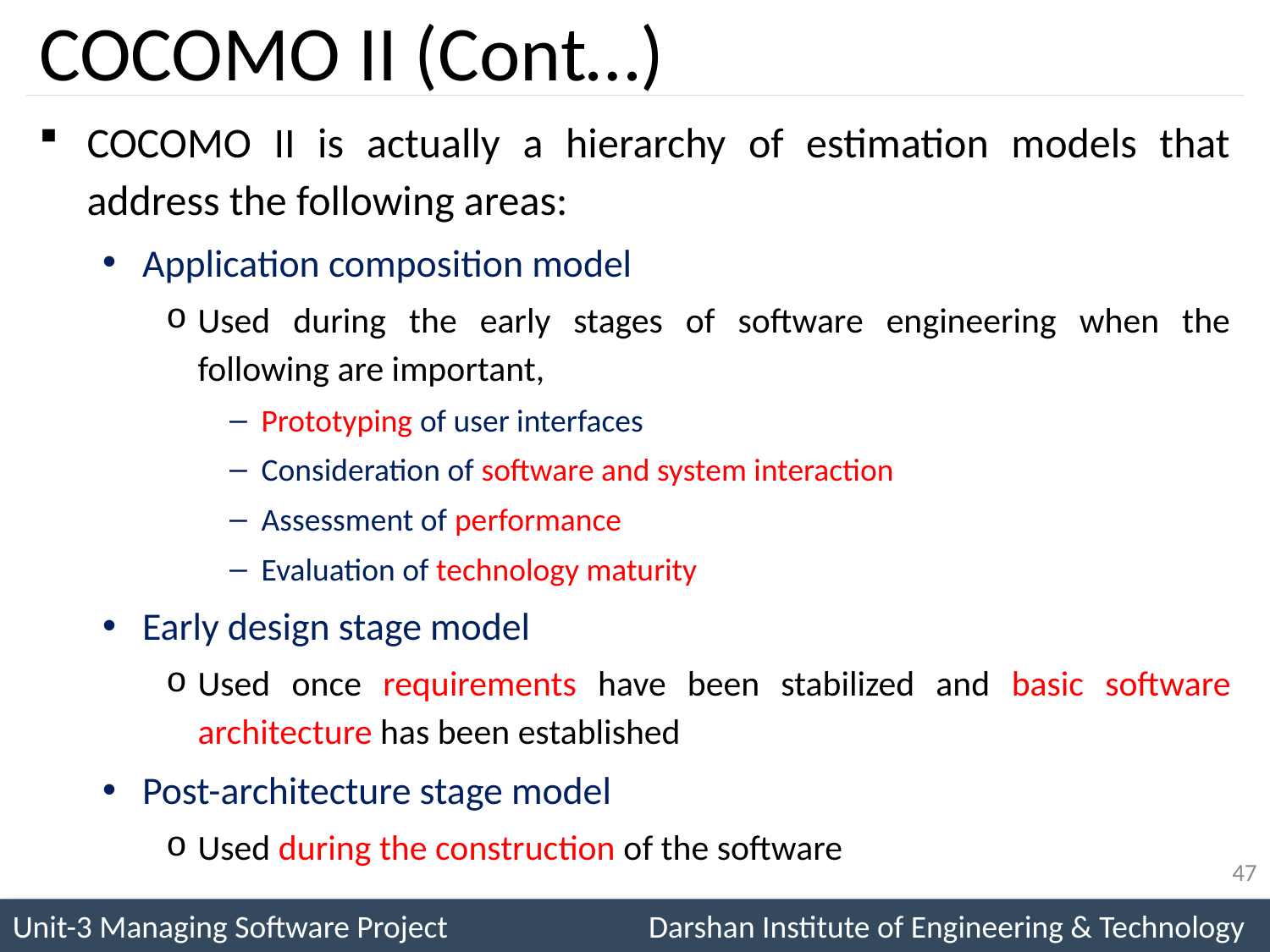

# COCOMO II (Cont…)
COCOMO II is actually a hierarchy of estimation models that address the following areas:
Application composition model
Used during the early stages of software engineering when the following are important,
Prototyping of user interfaces
Consideration of software and system interaction
Assessment of performance
Evaluation of technology maturity
Early design stage model
Used once requirements have been stabilized and basic software architecture has been established
Post-architecture stage model
Used during the construction of the software
47